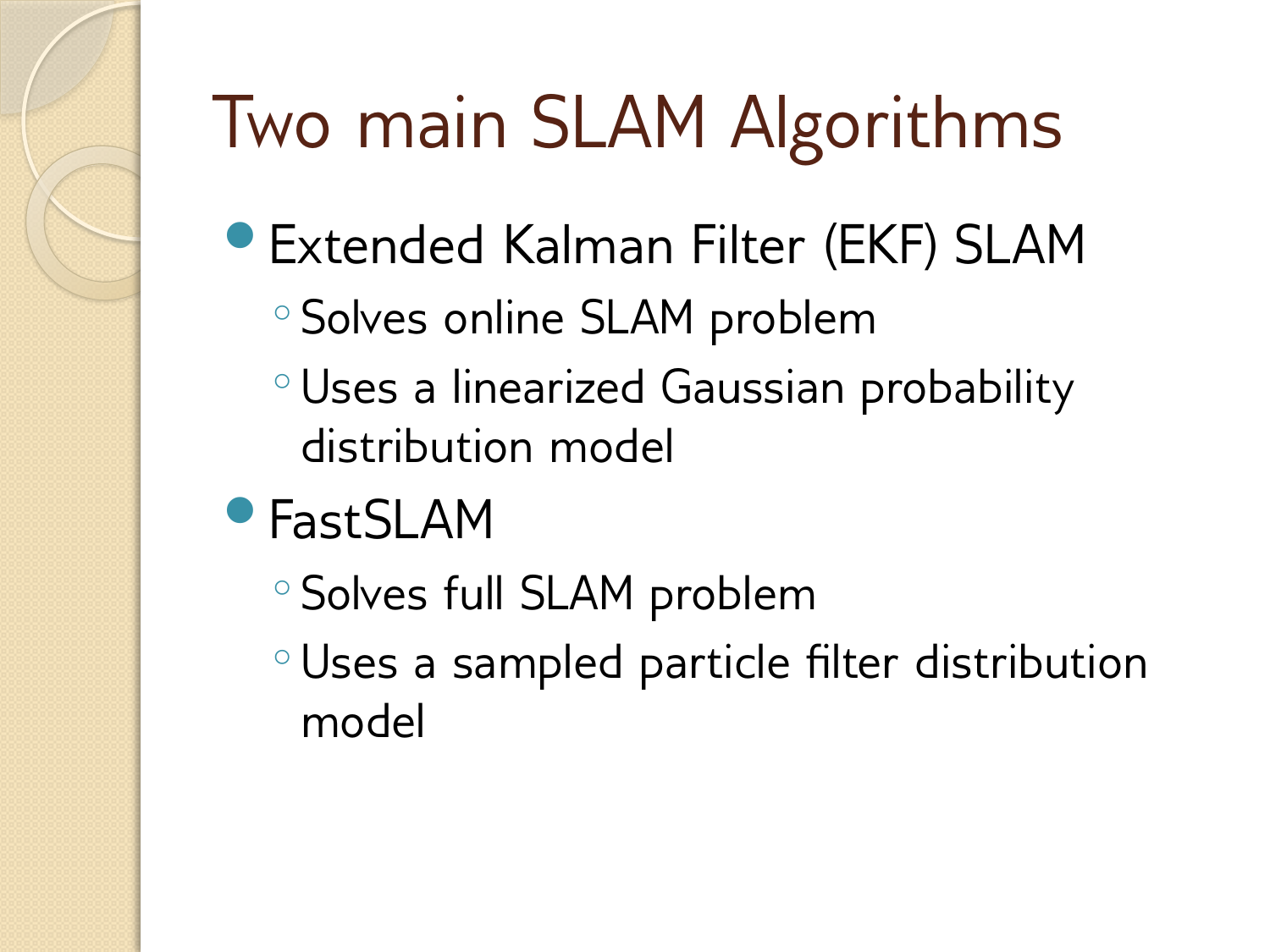

# Two main SLAM Algorithms
Extended Kalman Filter (EKF) SLAM
Solves online SLAM problem
Uses a linearized Gaussian probability distribution model
FastSLAM
Solves full SLAM problem
Uses a sampled particle filter distribution model